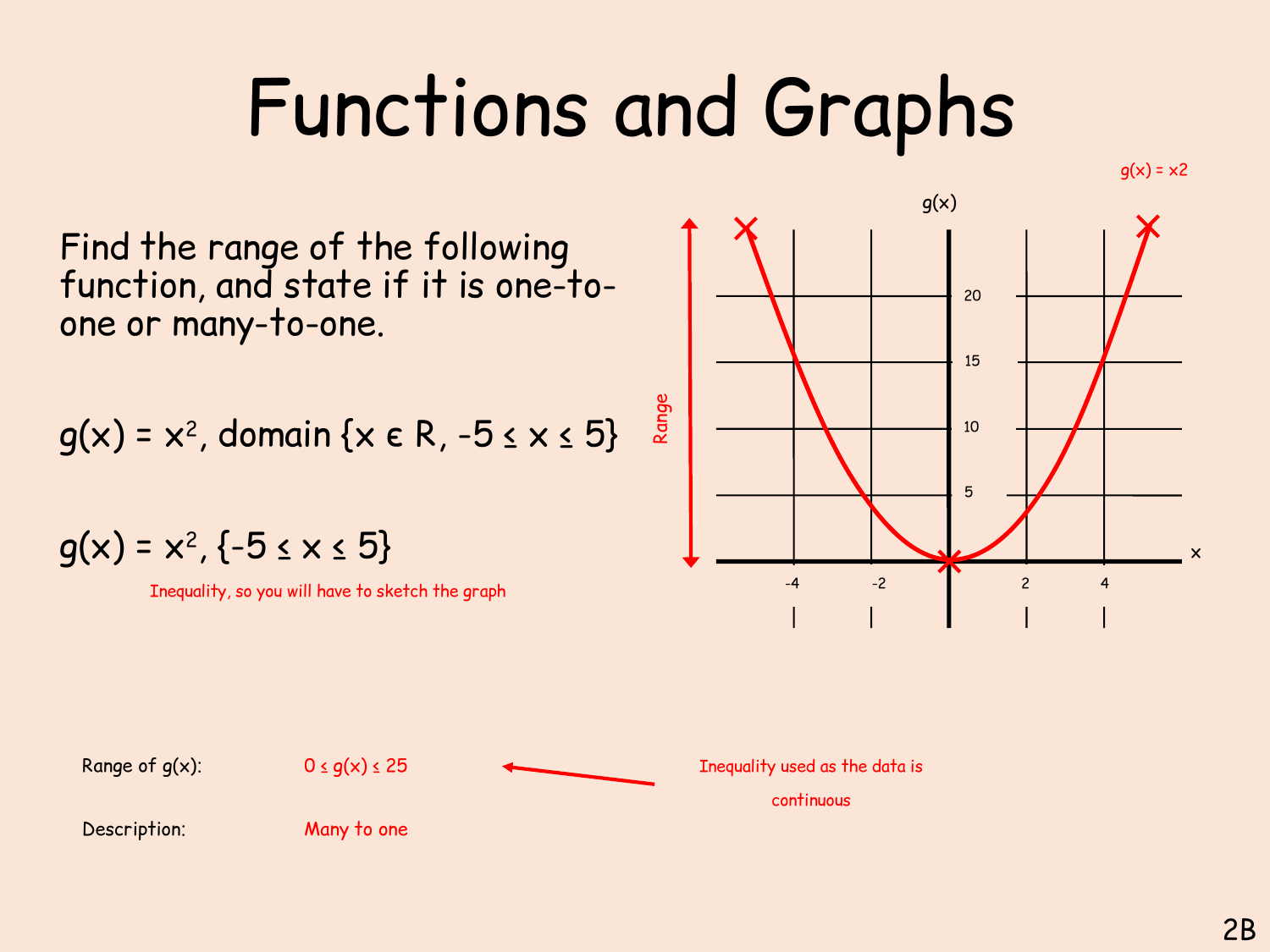

# Functions and Graphs
g(x) = x2
g(x)

	Find the range of the following function, and state if it is one-to-one or many-to-one.

	g(x) = x2, domain {x є R, -5 ≤ x ≤ 5}

	g(x) = x2, {-5 ≤ x ≤ 5}

20

15

Range
10

5

x

-2
2
-4
4
Inequality, so you will have to sketch the graph
Range of g(x):
0 ≤ g(x) ≤ 25
Inequality used as the data is continuous

Description:
Many to one
2B